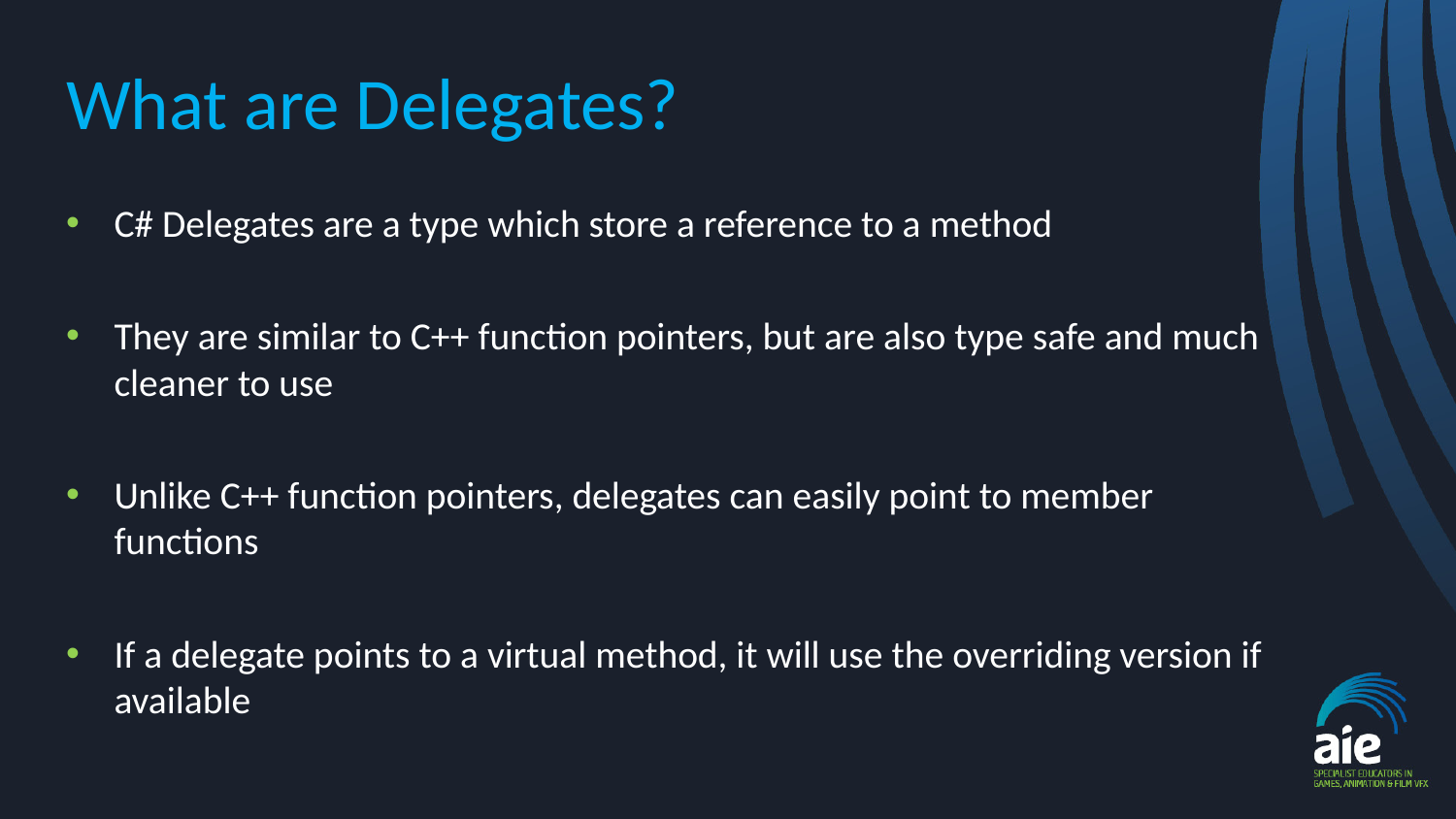

# What are Delegates?
C# Delegates are a type which store a reference to a method

They are similar to C++ function pointers, but are also type safe and much cleaner to use

Unlike C++ function pointers, delegates can easily point to member functions

If a delegate points to a virtual method, it will use the overriding version if available